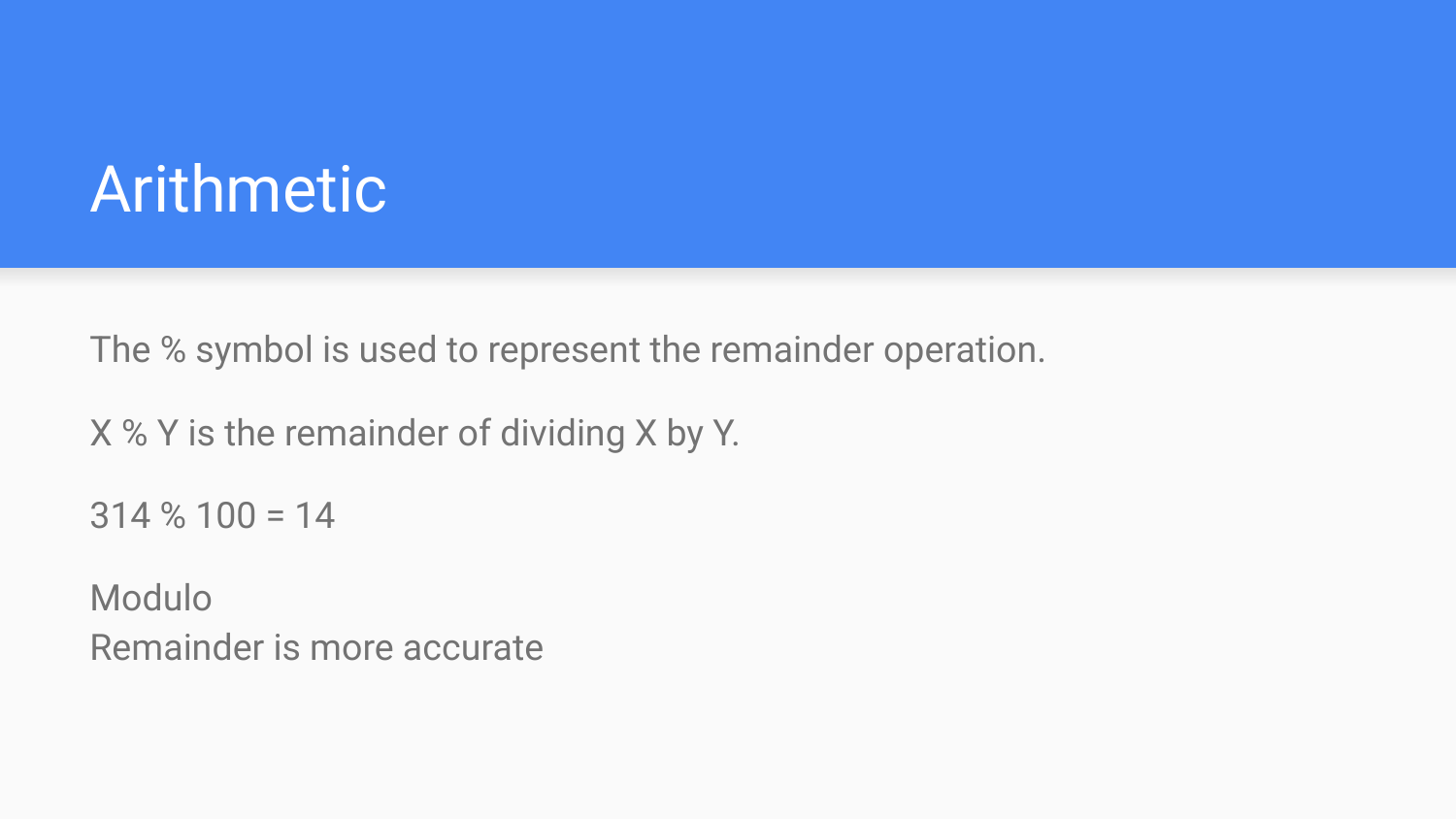

# Arithmetic
The % symbol is used to represent the remainder operation.
X % Y is the remainder of dividing X by Y.
314 % 100 = 14
Modulo
Remainder is more accurate